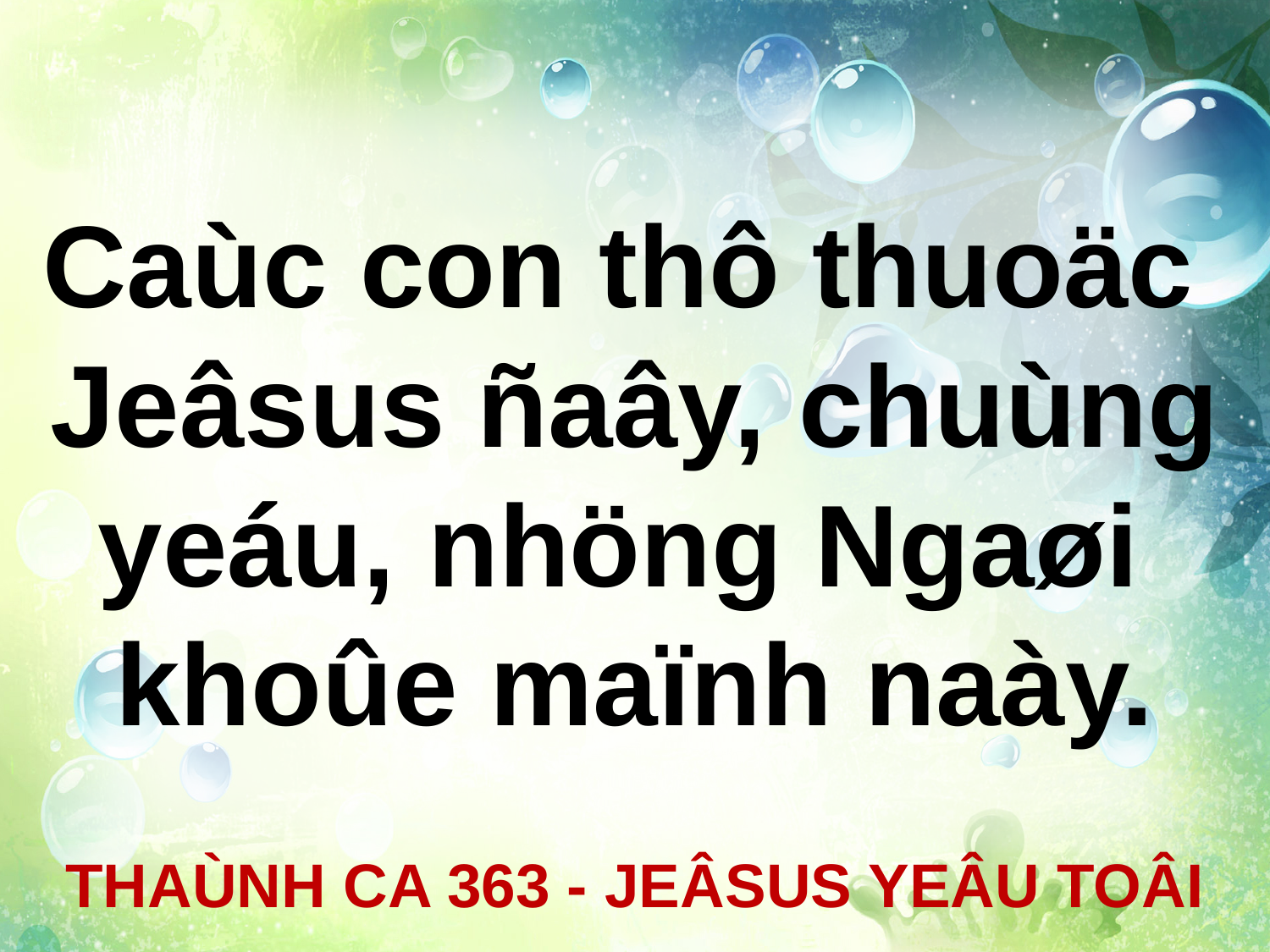

Caùc con thô thuoäc
Jeâsus ñaây, chuùng yeáu, nhöng Ngaøi
khoûe maïnh naày.
THAÙNH CA 363 - JEÂSUS YEÂU TOÂI